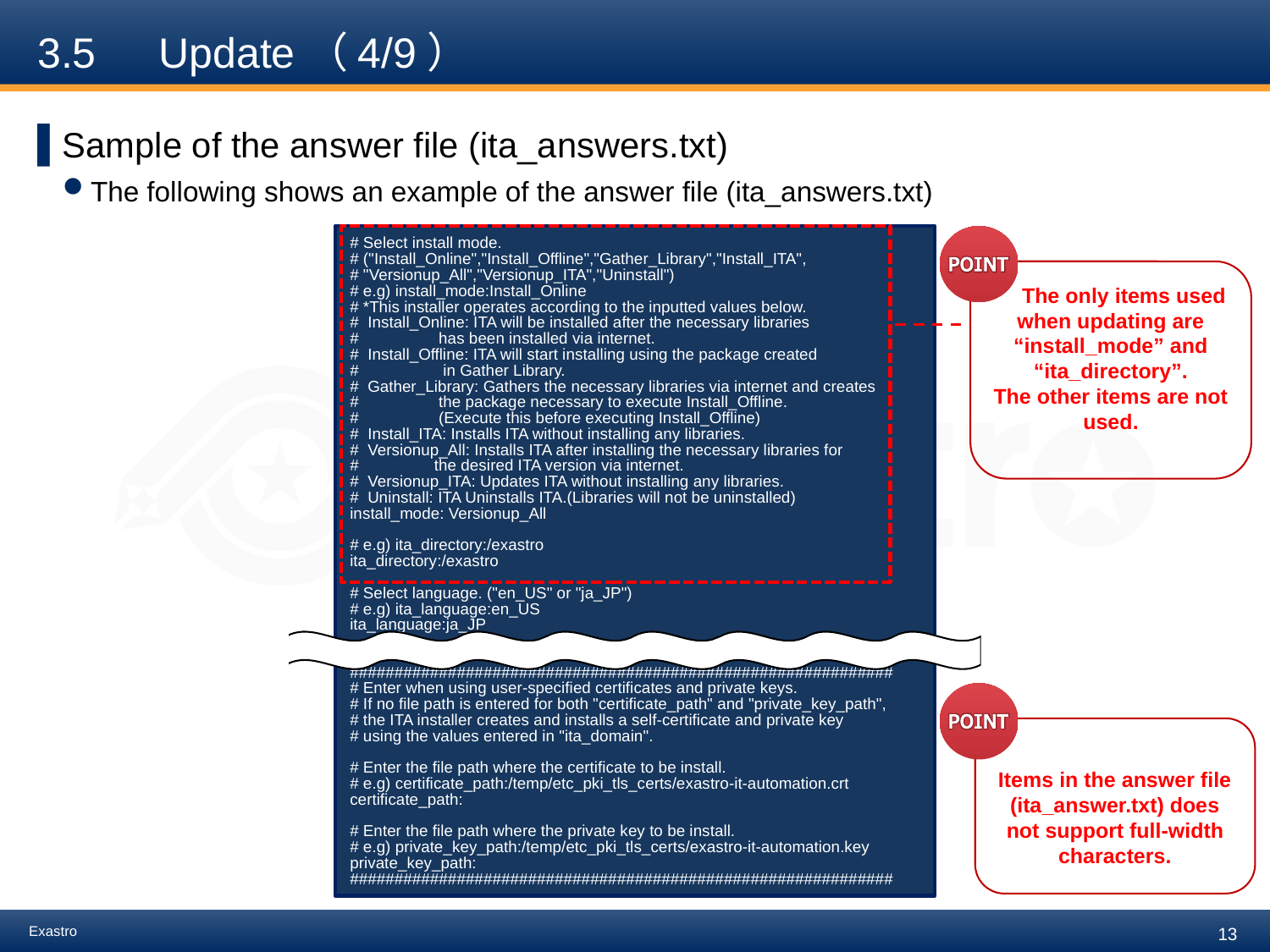

# 3.5　Update（4/9）
Sample of the answer file (ita_answers.txt)
The following shows an example of the answer file (ita_answers.txt)

# Select install mode.
# ("Install_Online","Install_Offline","Gather_Library","Install_ITA",
# "Versionup_All","Versionup_ITA","Uninstall")
# e.g) install_mode:Install_Online
# *This installer operates according to the inputted values below.
#  Install_Online: ITA will be installed after the necessary libraries
#                  has been installed via internet.
#  Install_Offline: ITA will start installing using the package created
#                   in Gather Library.
#  Gather_Library: Gathers the necessary libraries via internet and creates
#                  the package necessary to execute Install_Offline.
#                  (Execute this before executing Install_Offline)
#  Install_ITA: Installs ITA without installing any libraries.
#  Versionup_All: Installs ITA after installing the necessary libraries for
#                 the desired ITA version via internet.
#  Versionup_ITA: Updates ITA without installing any libraries.
#  Uninstall: ITA Uninstalls ITA.(Libraries will not be uninstalled)
install_mode: Versionup_All

# e.g) ita_directory:/exastro
ita_directory:/exastro

# Select language. ("en_US" or "ja_JP")
# e.g) ita_language:en_US
ita_language:ja_JP

#############################################################
# Enter when using user-specified certificates and private keys.
# If no file path is entered for both "certificate_path" and "private_key_path",
# the ITA installer creates and installs a self-certificate and private key
# using the values entered in "ita_domain".

# Enter the file path where the certificate to be install.
# e.g) certificate_path:/temp/etc_pki_tls_certs/exastro-it-automation.crt
certificate_path:

# Enter the file path where the private key to be install.
# e.g) private_key_path:/temp/etc_pki_tls_certs/exastro-it-automation.key
private_key_path:
#############################################################

　The only items used when updating are “install_mode” and “ita_directory”.
The other items are not used.

Items in the answer file (ita_answer.txt) does not support full-width characters.